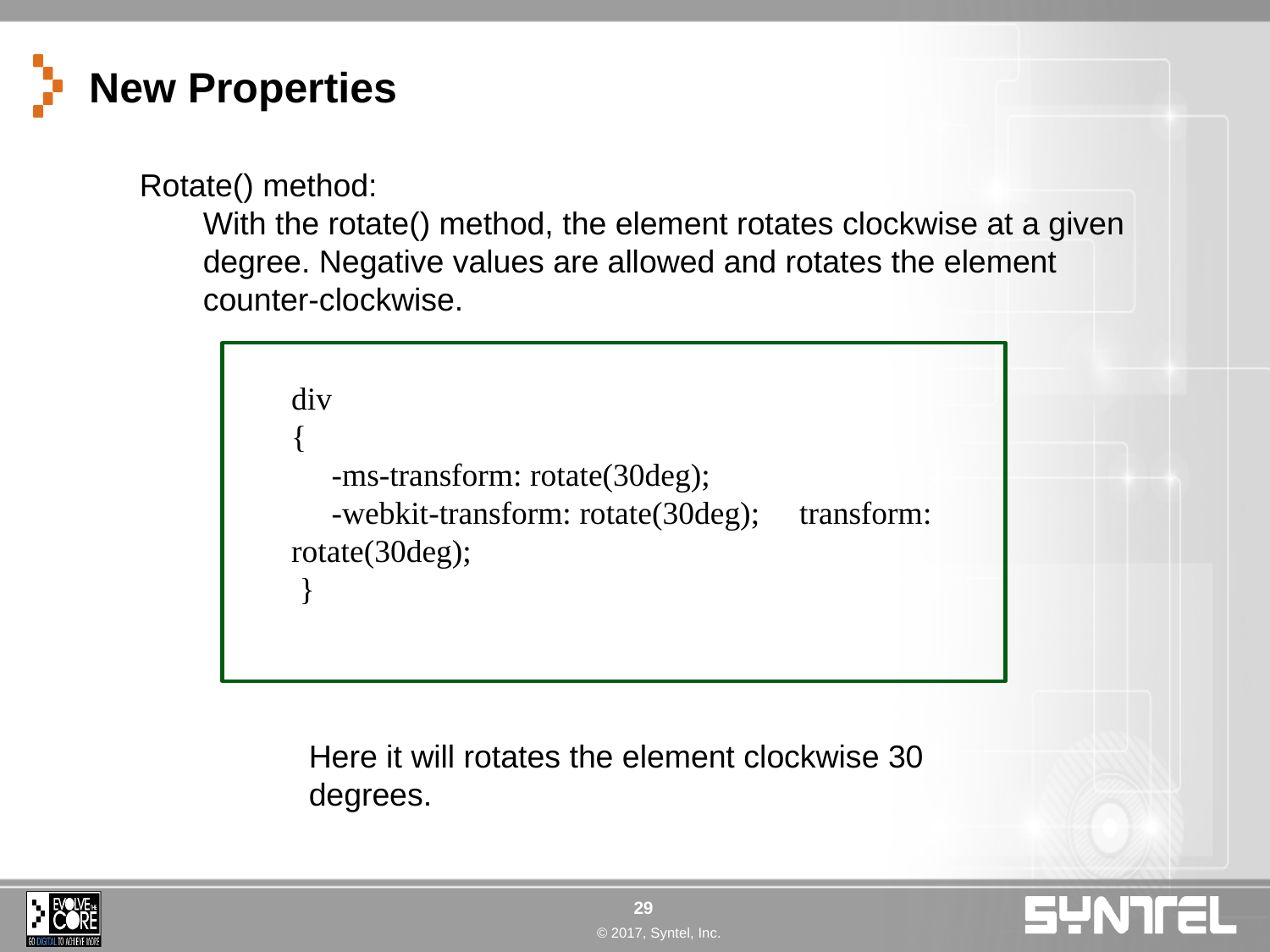

# New Properties
Rotate() method:
With the rotate() method, the element rotates clockwise at a given degree. Negative values are allowed and rotates the element counter-clockwise.

div
{
     -ms-transform: rotate(30deg);
     -webkit-transform: rotate(30deg); 	transform: rotate(30deg);
 }

Here it will rotates the element clockwise 30 degrees.